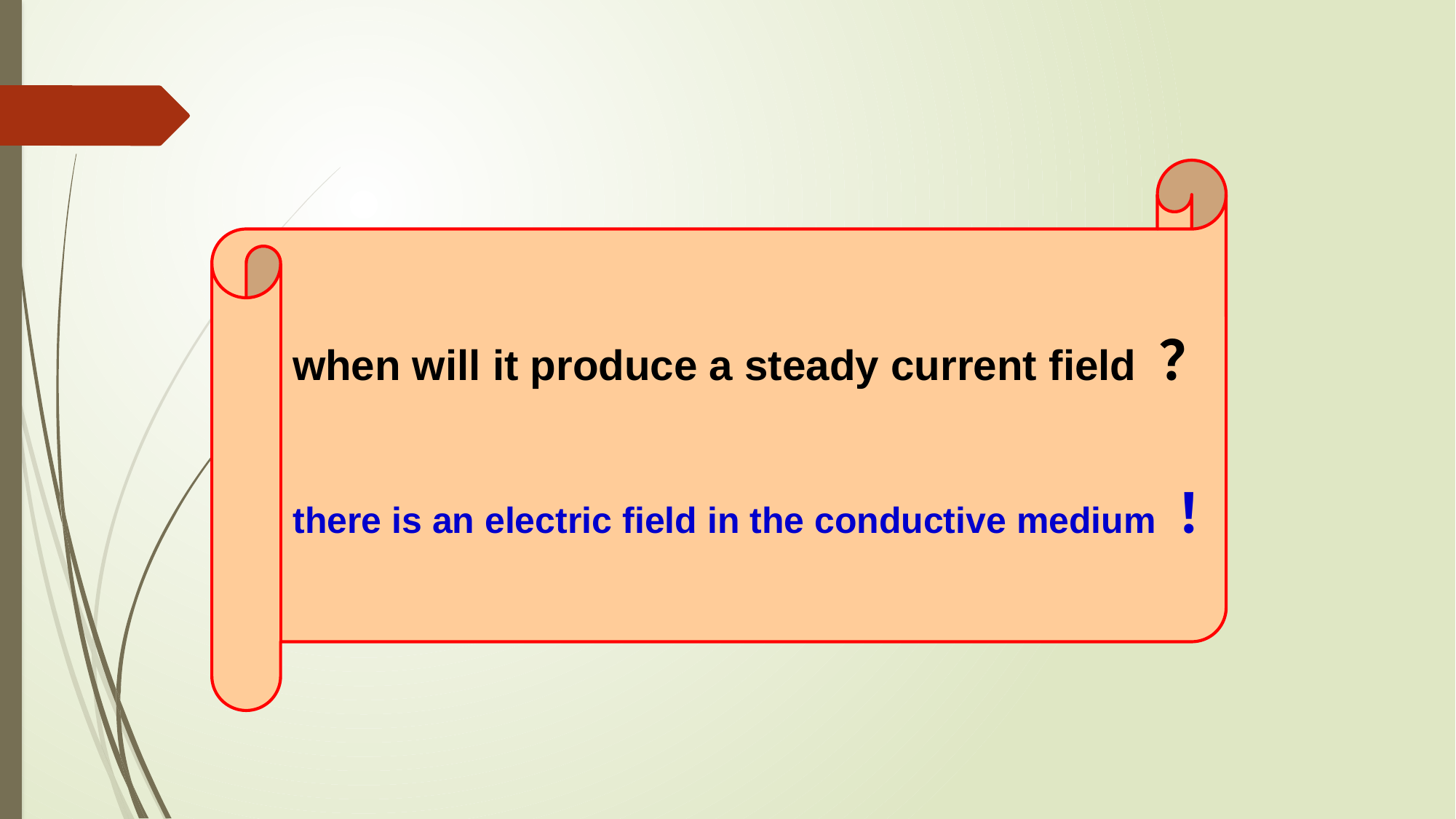

when will it produce a steady current field ？

     there is an electric field in the conductive medium ！